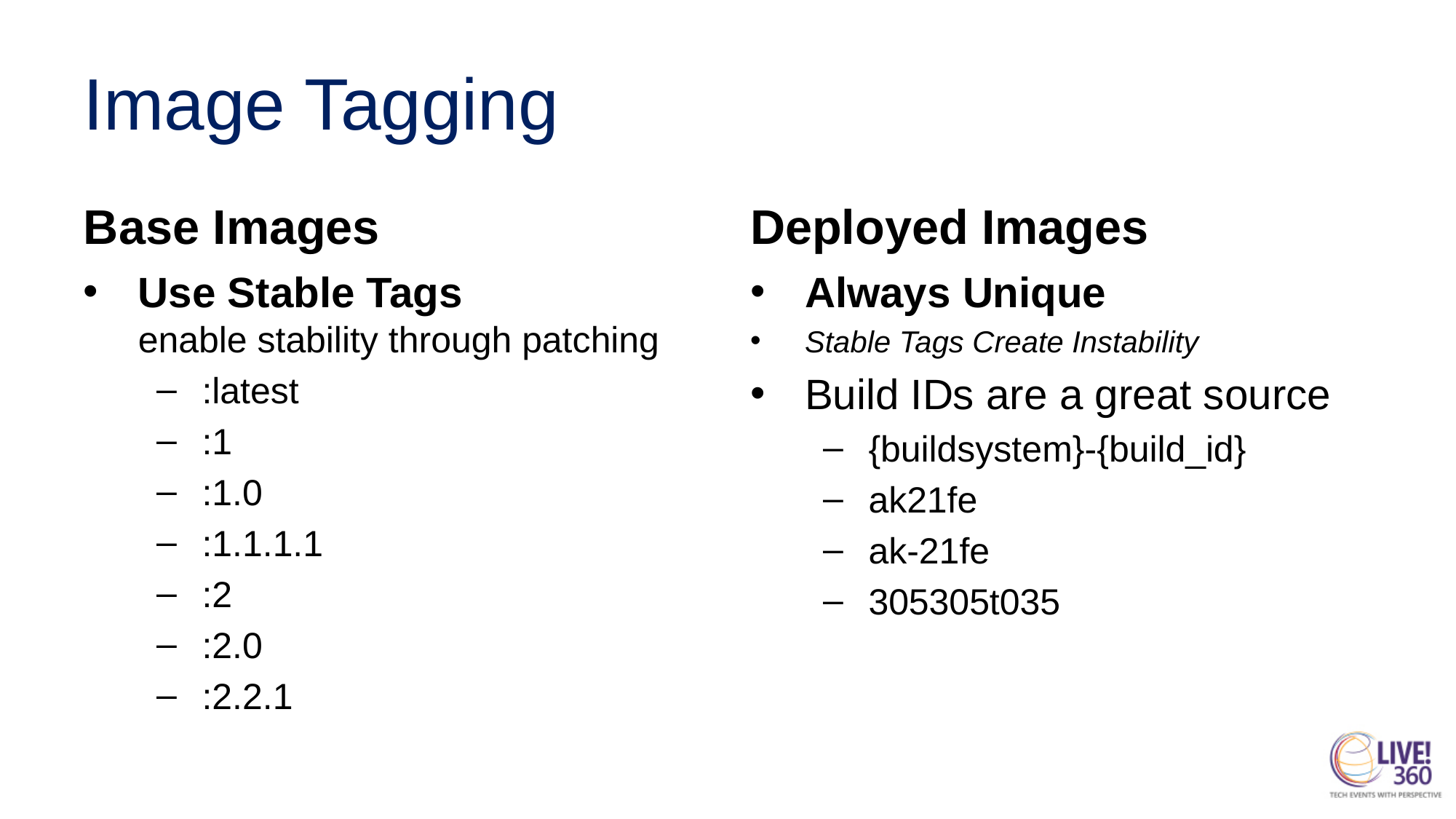

# Image Tagging
Base Images
Deployed Images
Use Stable Tags
enable stability through patching
:latest
:1
:1.0
:1.1.1.1
:2
:2.0
:2.2.1

Always Unique
Stable Tags Create Instability
Build IDs are a great source
{buildsystem}-{build_id}
ak21fe
ak-21fe
305305t035